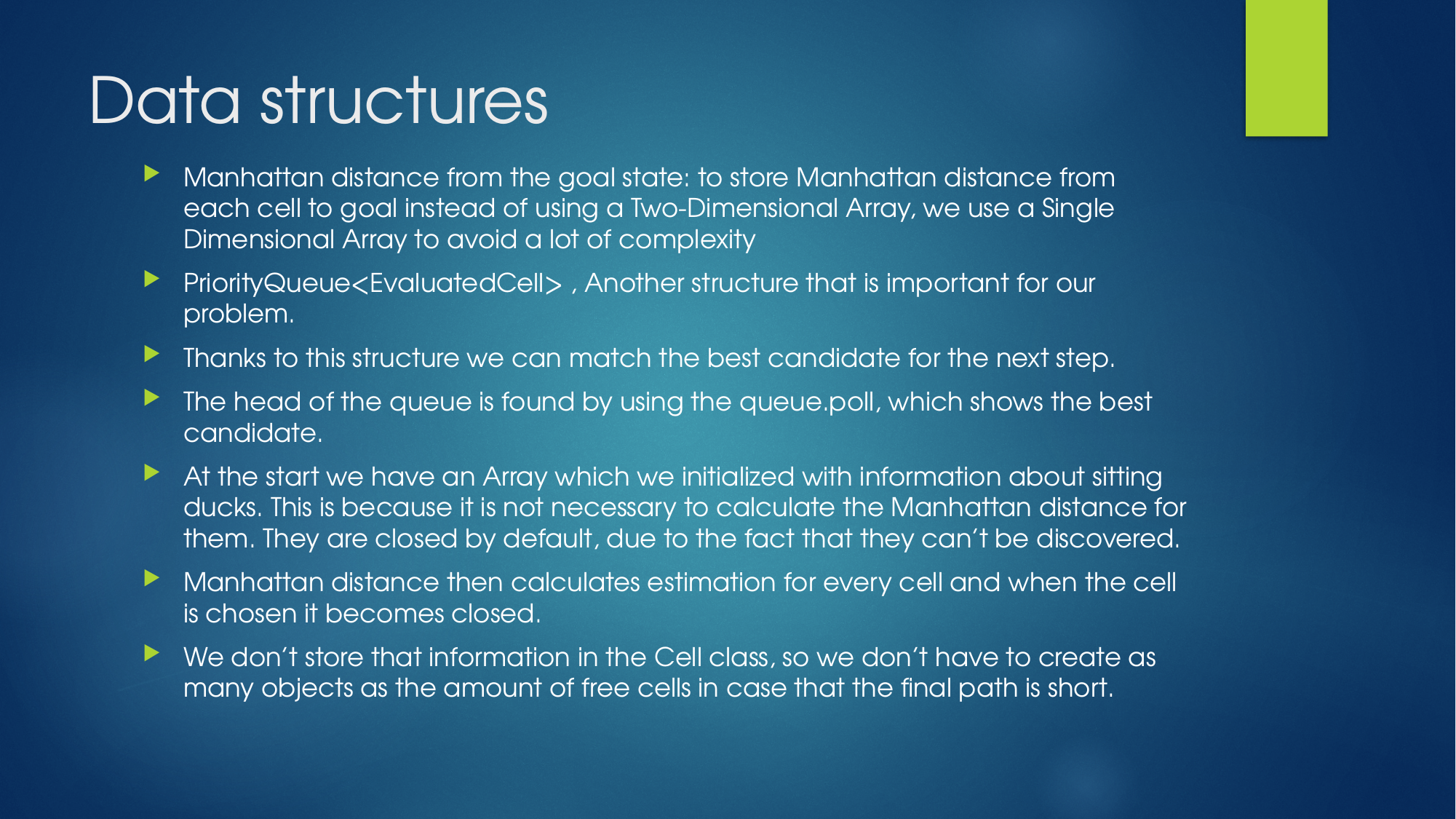

# Data structures
Manhattan distance from the goal state: to store Manhattan distance from each cell to goal instead of using a Two-Dimensional Array, we use a Single Dimensional Array to avoid a lot of complexity
PriorityQueue<EvaluatedCell> , Another structure that is important for our problem.
Thanks to this structure we can match the best candidate for the next step.
The head of the queue is found by using the queue.poll, which shows the best candidate.
At the start we have an Array which we initialized with information about sitting ducks. This is because it is not necessary to calculate the Manhattan distance for them. They are closed by default, due to the fact that they can’t be discovered.
Manhattan distance then calculates estimation for every cell and when the cell is chosen it becomes closed.
We don’t store that information in the Cell class, so we don’t have to create as many objects as the amount of free cells in case that the final path is short.